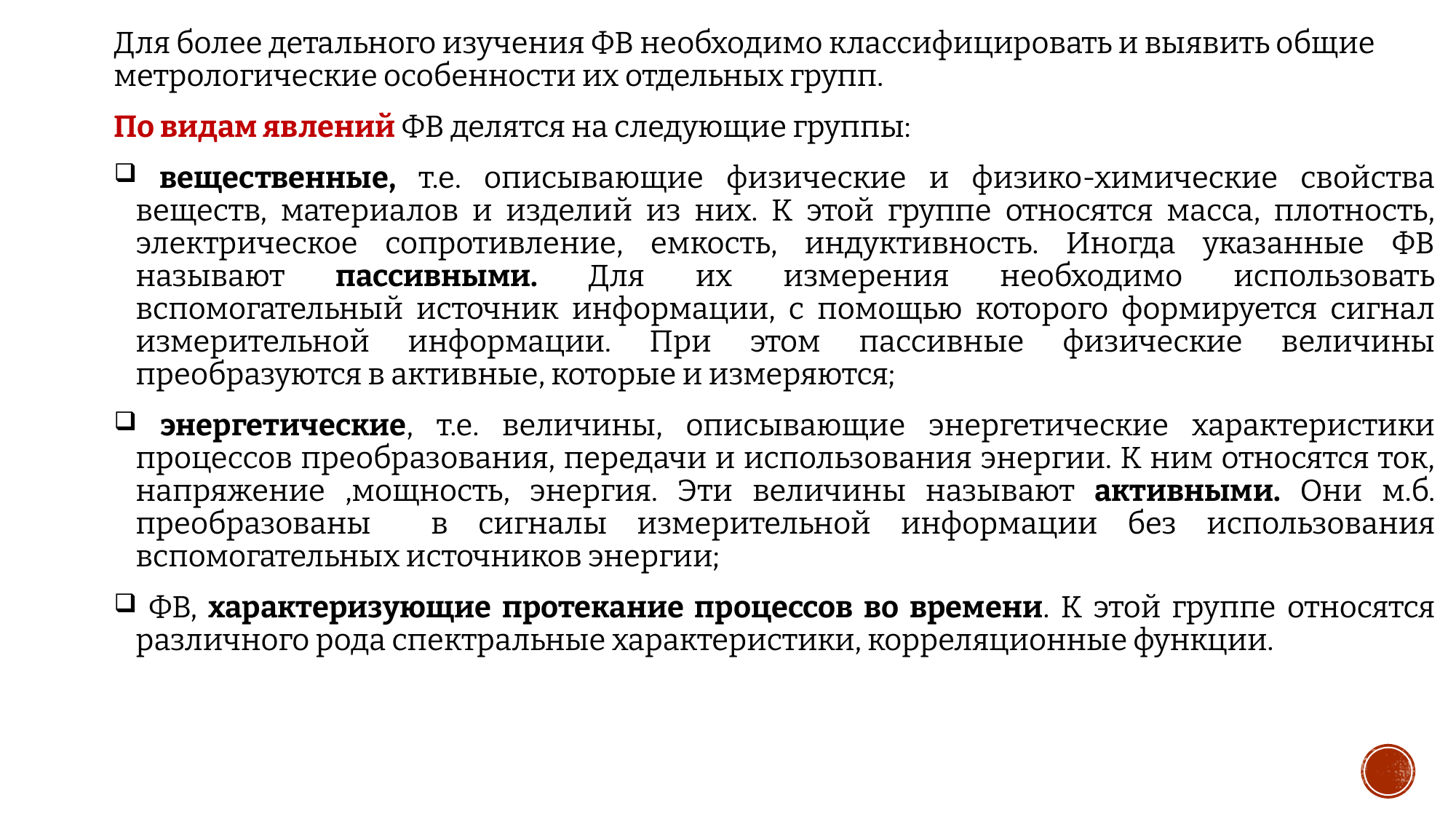

#
Для более детального изучения ФВ необходимо классифицировать и выявить общие метрологические особенности их отдельных групп.
По видам явлений ФВ делятся на следующие группы:
 вещественные, т.е. описывающие физические и физико-химические свойства веществ, материалов и изделий из них. К этой группе относятся масса, плотность, электрическое сопротивление, емкость, индуктивность. Иногда указанные ФВ называют пассивными. Для их измерения необходимо использовать вспомогательный источник информации, с помощью которого формируется сигнал измерительной информации. При этом пассивные физические величины преобразуются в активные, которые и измеряются;
 энергетические, т.е. величины, описывающие энергетические характеристики процессов преобразования, передачи и использования энергии. К ним относятся ток, напряжение ,мощность, энергия. Эти величины называют активными. Они м.б. преобразованы  в сигналы измерительной информации без использования вспомогательных источников энергии;
 ФВ, характеризующие протекание процессов во времени. К этой группе относятся различного рода спектральные характеристики, корреляционные функции.